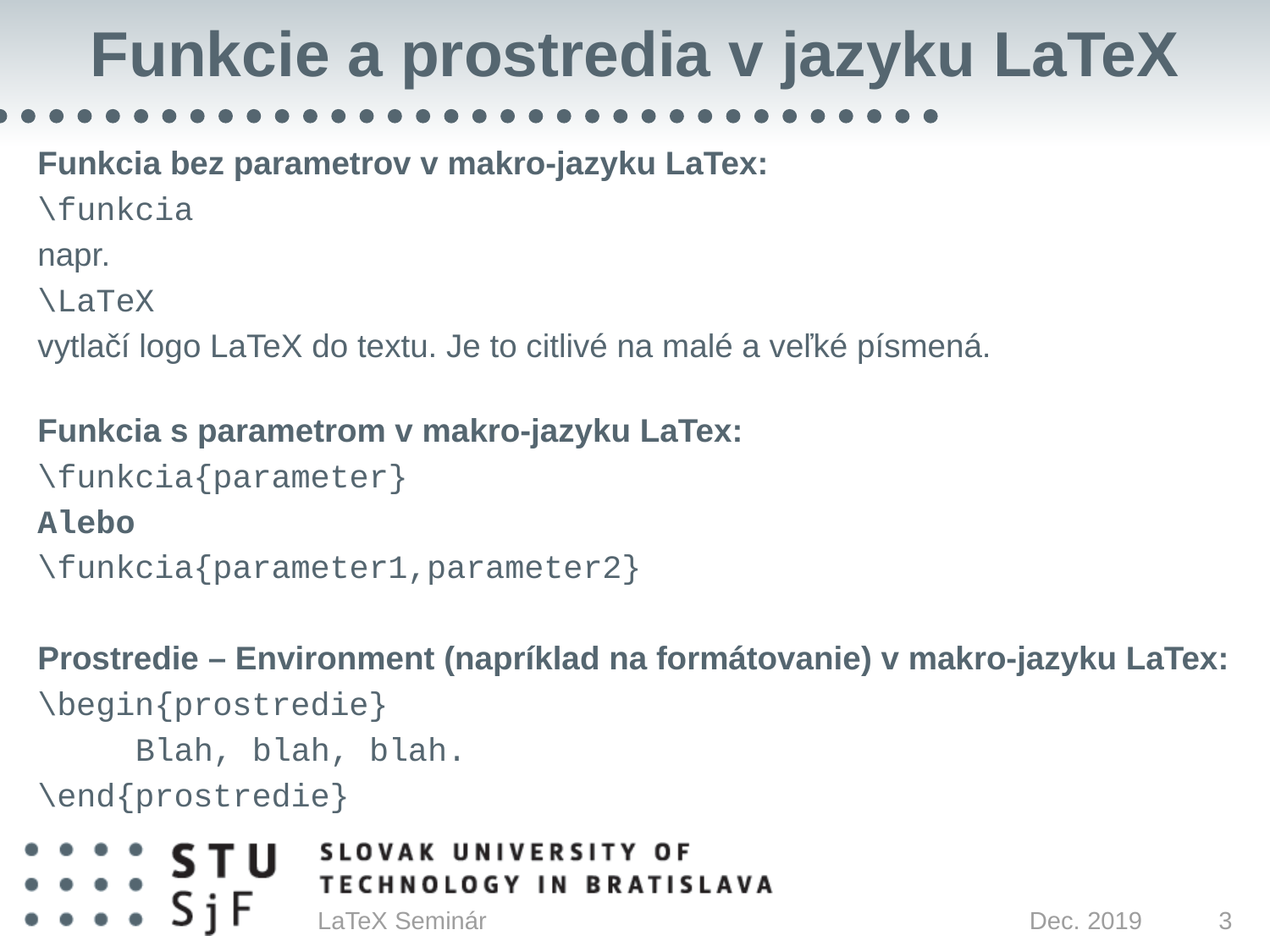

# Funkcie a prostredia v jazyku LaTeX
Funkcia bez parametrov v makro-jazyku LaTex:
\funkcia
napr.
\LaTeX
vytlačí logo LaTeX do textu. Je to citlivé na malé a veľké písmená.
Funkcia s parametrom v makro-jazyku LaTex:
\funkcia{parameter}
Alebo
\funkcia{parameter1,parameter2}

Prostredie – Environment (napríklad na formátovanie) v makro-jazyku LaTex:
\begin{prostredie}
	Blah, blah, blah.
\end{prostredie}

LaTeX Seminár
Dec. 2019
3